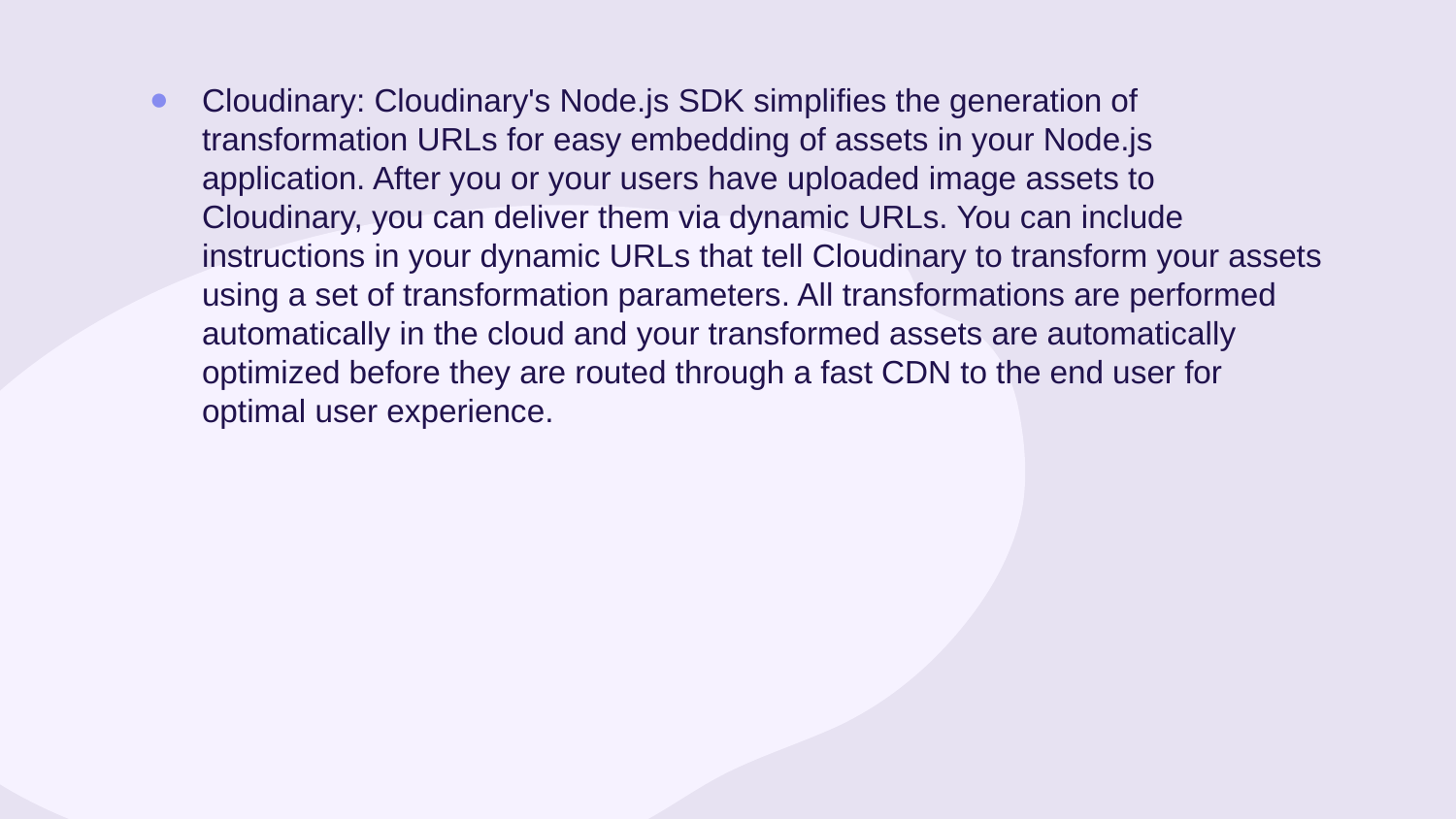

Cloudinary: Cloudinary's Node.js SDK simplifies the generation of transformation URLs for easy embedding of assets in your Node.js application. After you or your users have uploaded image assets to Cloudinary, you can deliver them via dynamic URLs. You can include instructions in your dynamic URLs that tell Cloudinary to transform your assets using a set of transformation parameters. All transformations are performed automatically in the cloud and your transformed assets are automatically optimized before they are routed through a fast CDN to the end user for optimal user experience.